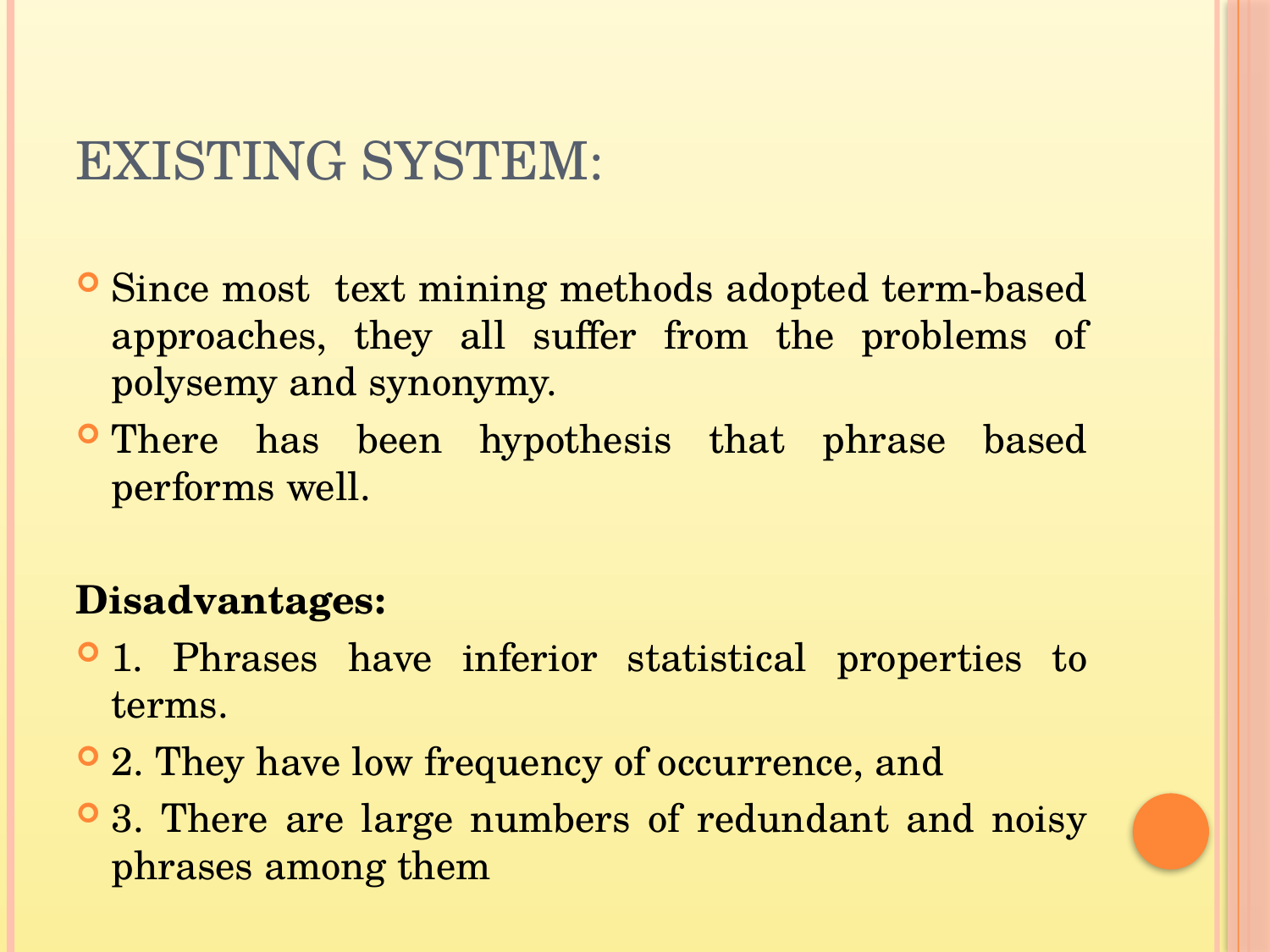

# Existing System:
Since most  text mining methods adopted term-based approaches, they all suffer from the problems of polysemy and synonymy.
There has been hypothesis that phrase based performs well.

Disadvantages:
1. Phrases have inferior statistical properties to terms.
2. They have low frequency of occurrence, and
3. There are large numbers of redundant and noisy phrases among them